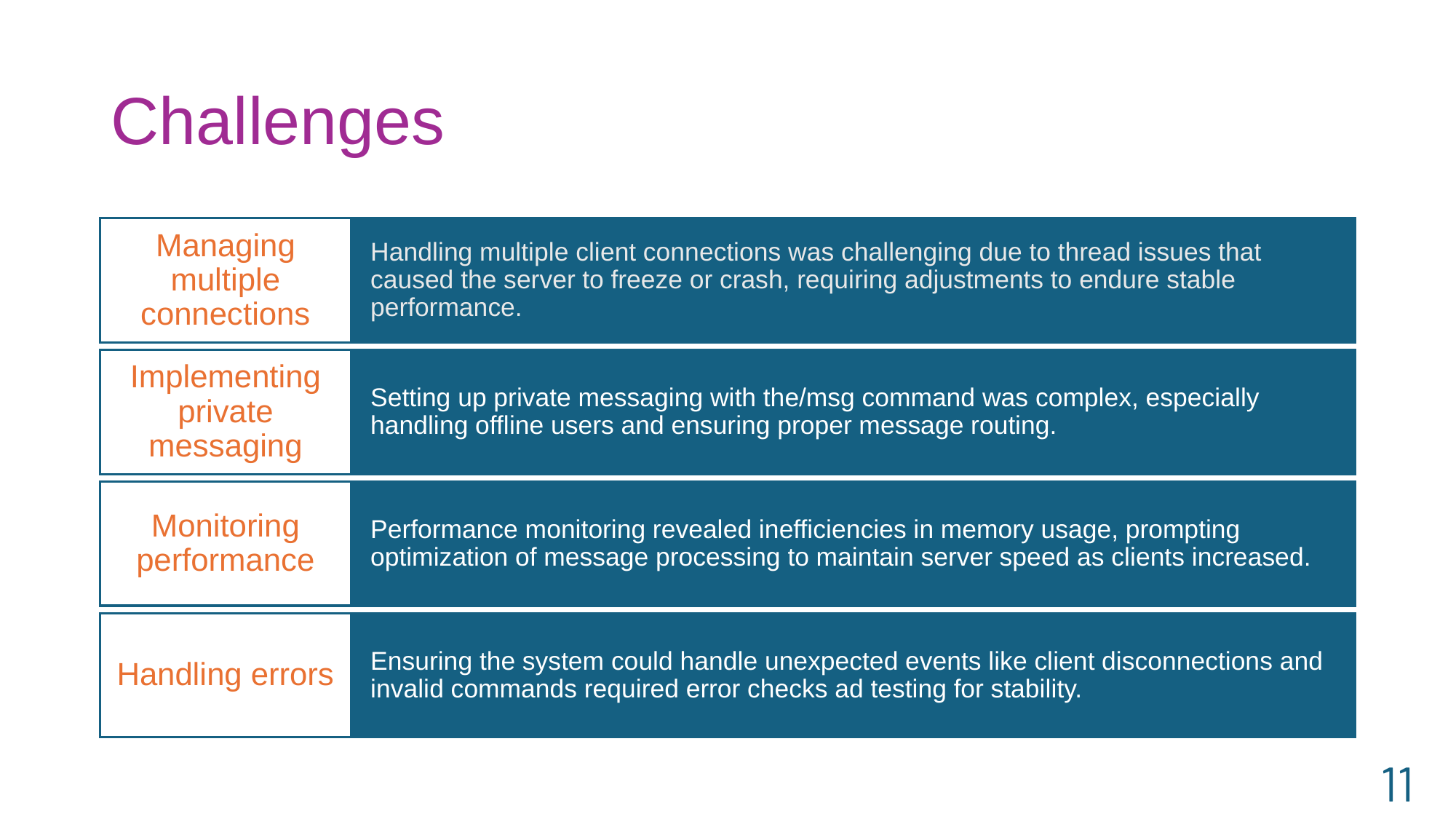

# Challenges
Handling multiple client connections was challenging due to thread issues that caused the server to freeze or crash, requiring adjustments to endure stable performance.
Managing multiple connections
Setting up private messaging with the/msg command was complex, especially handling offline users and ensuring proper message routing.
Implementing private messaging
Performance monitoring revealed inefficiencies in memory usage, prompting optimization of message processing to maintain server speed as clients increased.
Monitoring performance
Ensuring the system could handle unexpected events like client disconnections and invalid commands required error checks ad testing for stability.
Handling errors
11